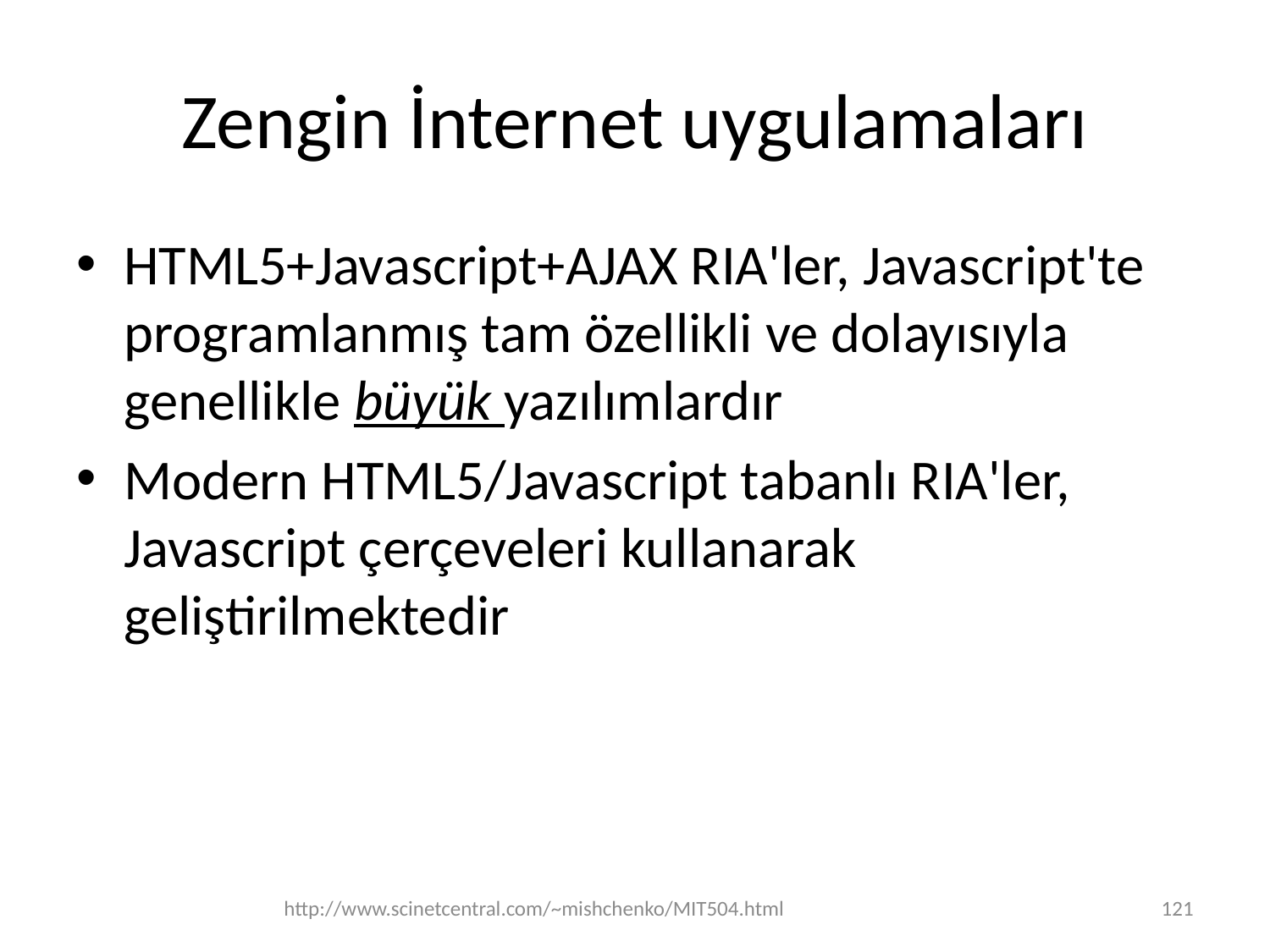

# Zengin İnternet uygulamaları
HTML5+Javascript+AJAX RIA'ler, Javascript'te programlanmış tam özellikli ve dolayısıyla genellikle büyük yazılımlardır
Modern HTML5/Javascript tabanlı RIA'ler, Javascript çerçeveleri kullanarak geliştirilmektedir
http://www.scinetcentral.com/~mishchenko/MIT504.html
121